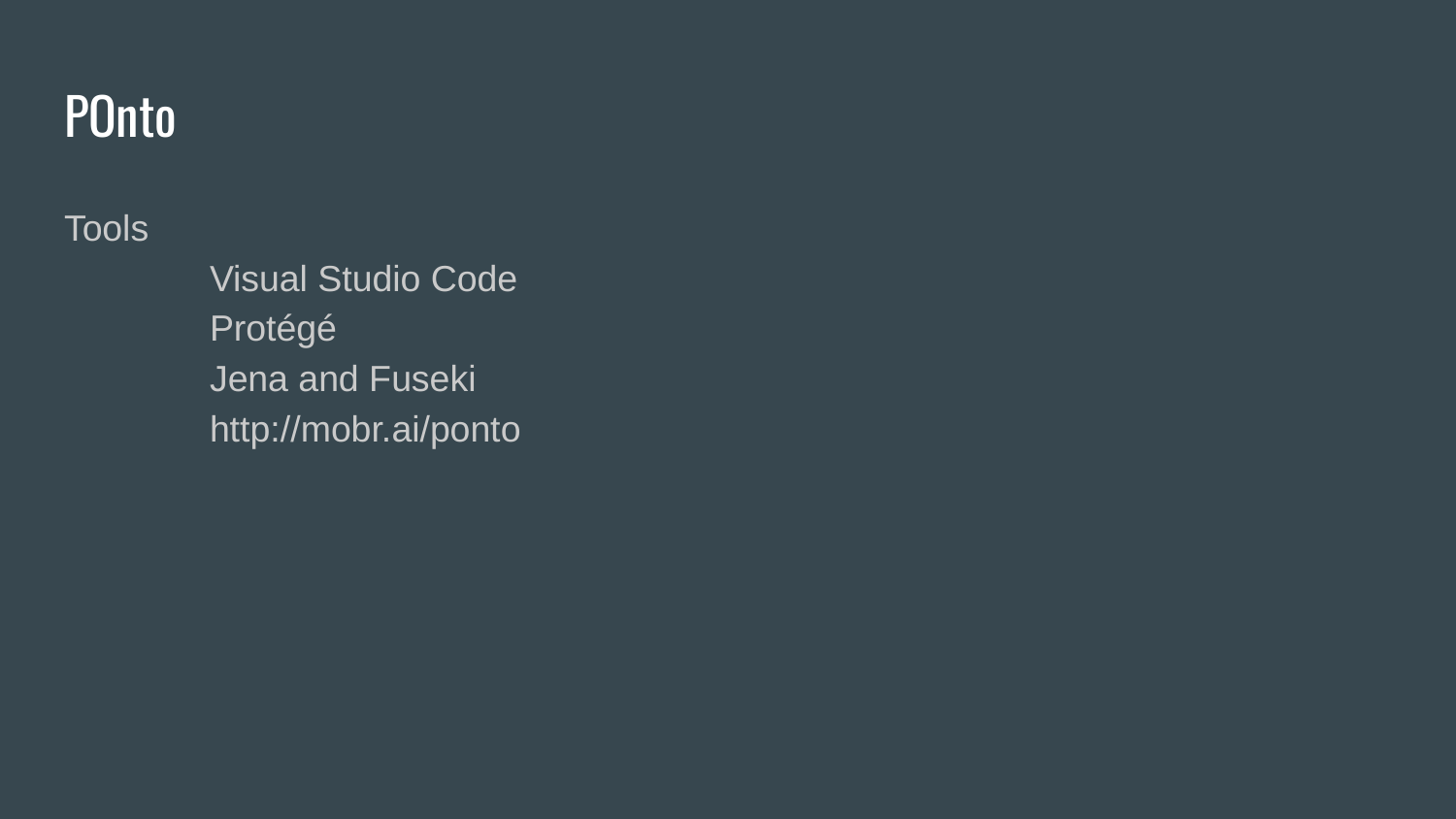

# POnto
Tools
	Visual Studio Code
	Protégé
	Jena and Fuseki
	http://mobr.ai/ponto